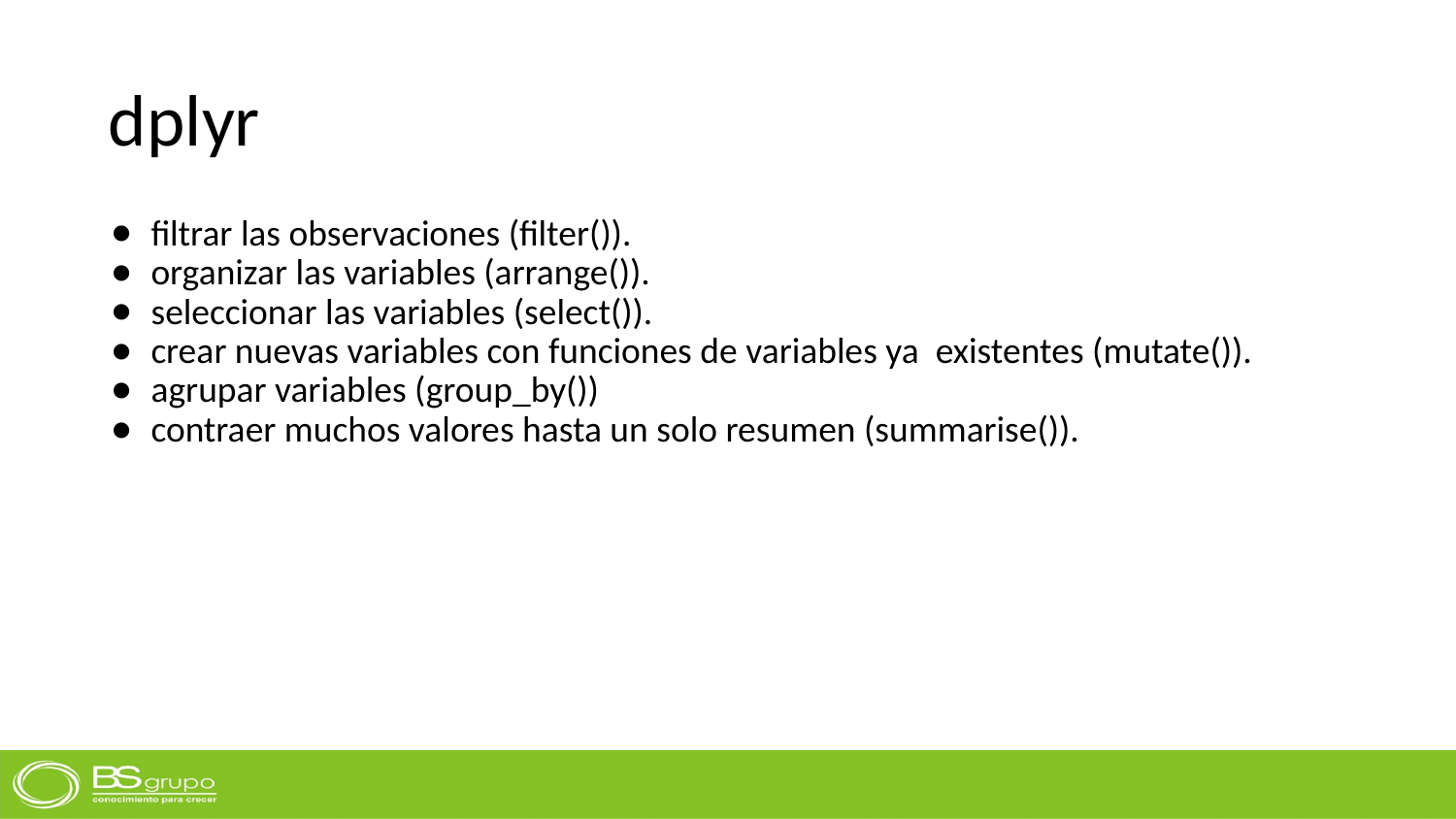

# dplyr
filtrar las observaciones (filter()).
organizar las variables (arrange()).
seleccionar las variables (select()).
crear nuevas variables con funciones de variables ya  existentes (mutate()).
agrupar variables (group_by())
contraer muchos valores hasta un solo resumen (summarise()).